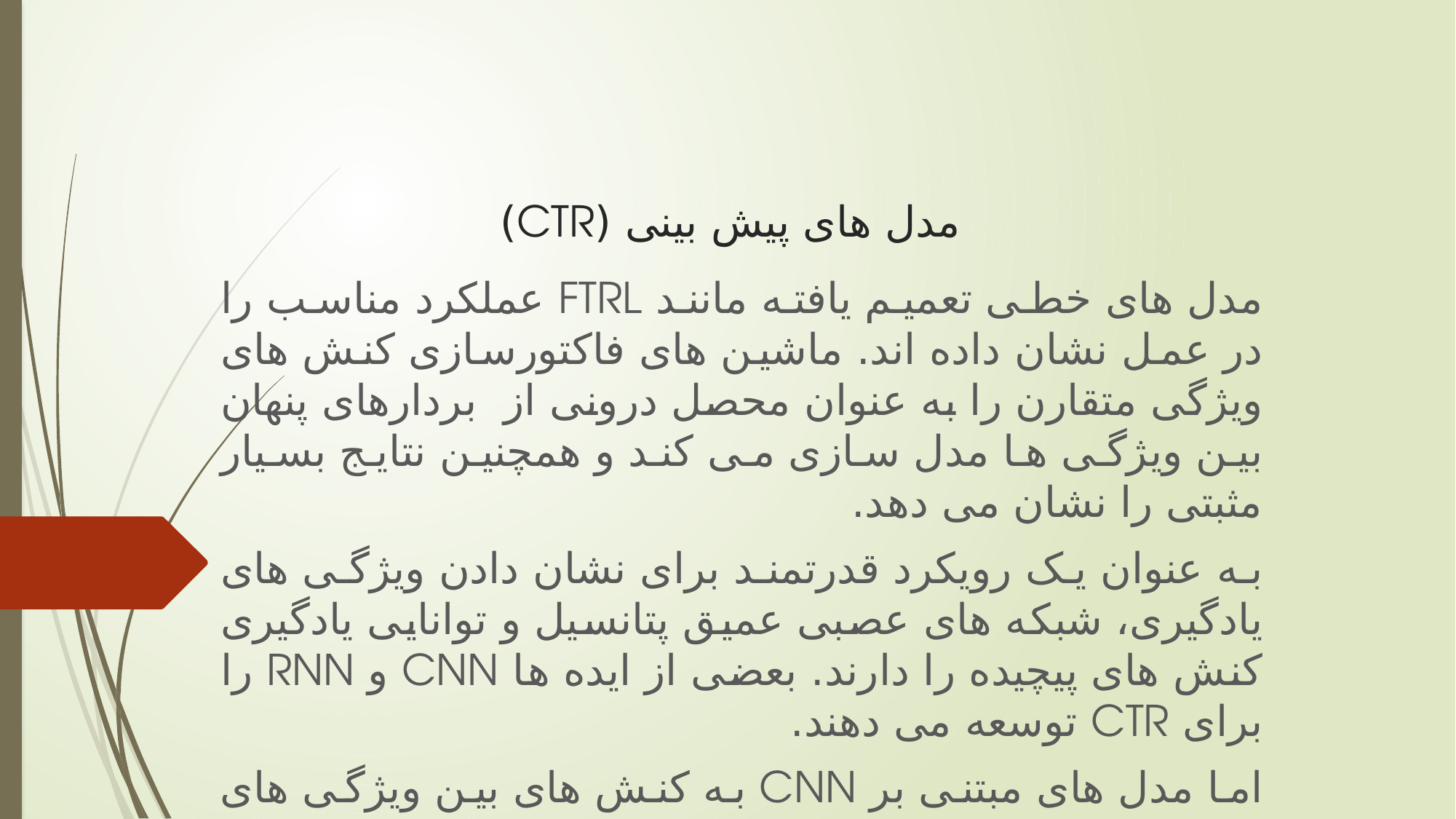

# مدل های پیش بینی (CTR)
مدل های خطی تعمیم یافته مانند FTRL عملکرد مناسب را در عمل نشان داده اند. ماشین های فاکتورسازی کنش های ویژگی متقارن را به عنوان محصل درونی از  بردارهای پنهان بین ویژگی ها مدل سازی می کند و همچنین نتایج بسیار مثبتی را نشان می دهد.
به عنوان یک رویکرد قدرتمند برای نشان دادن ویژگی های یادگیری، شبکه های عصبی عمیق پتانسیل و توانایی یادگیری کنش های پیچیده را دارند. بعضی از ایده ها CNN و RNN را برای CTR توسعه می دهند.
اما مدل های مبتنی بر CNN به کنش های بین ویژگی های همسایه تعصب دارند، در حالی که مدل های مبتنی بر RNN برای داده های کلیک با وابستگی پیوسته مناسب تر هستند.